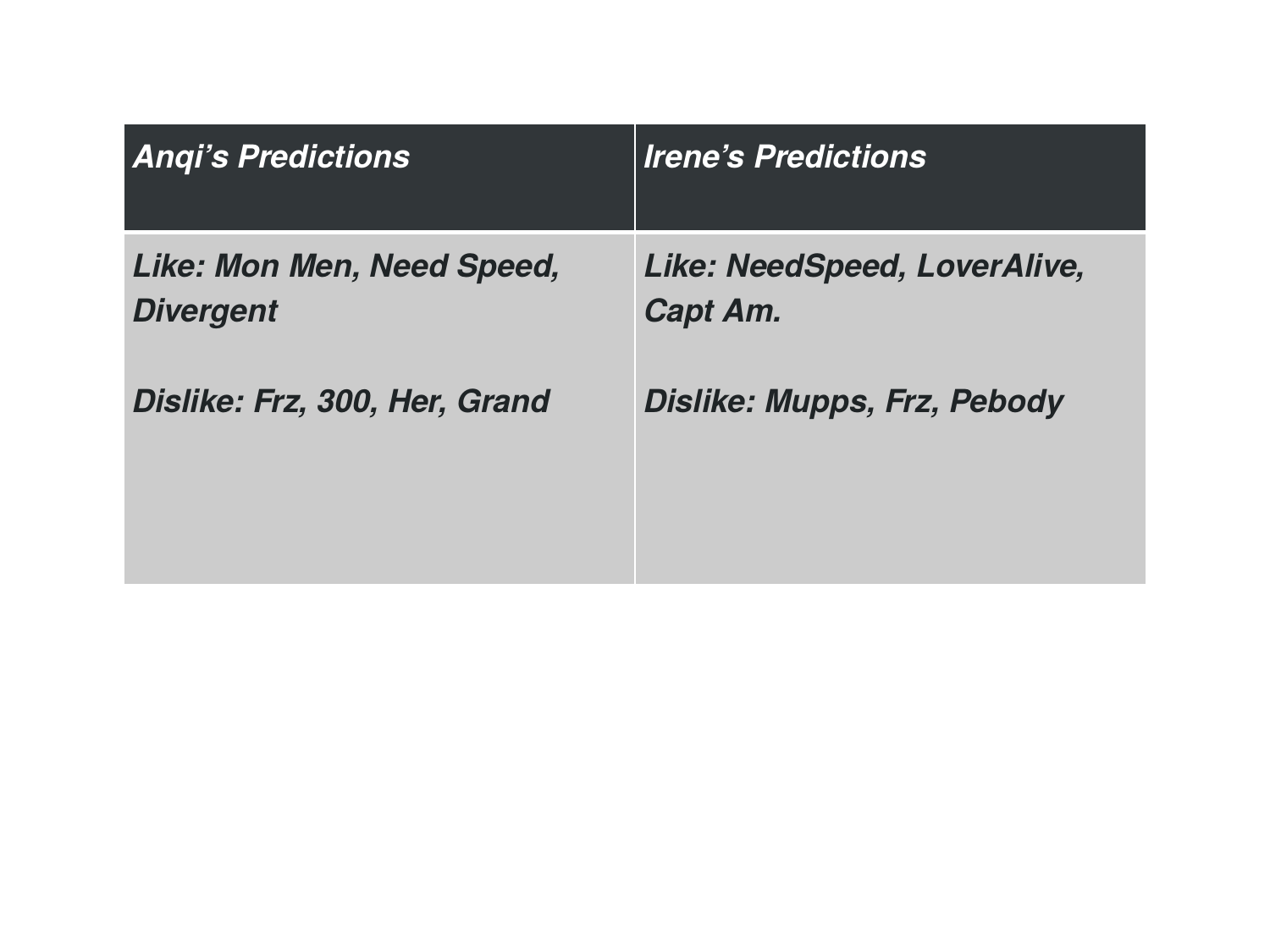

| Anqi’s Predictions | Irene’s Predictions |
| --- | --- |
| Like: Mon Men, Need Speed, Divergent Dislike: Frz, 300, Her, Grand | Like: NeedSpeed, LoverAlive, Capt Am. Dislike: Mupps, Frz, Pebody |